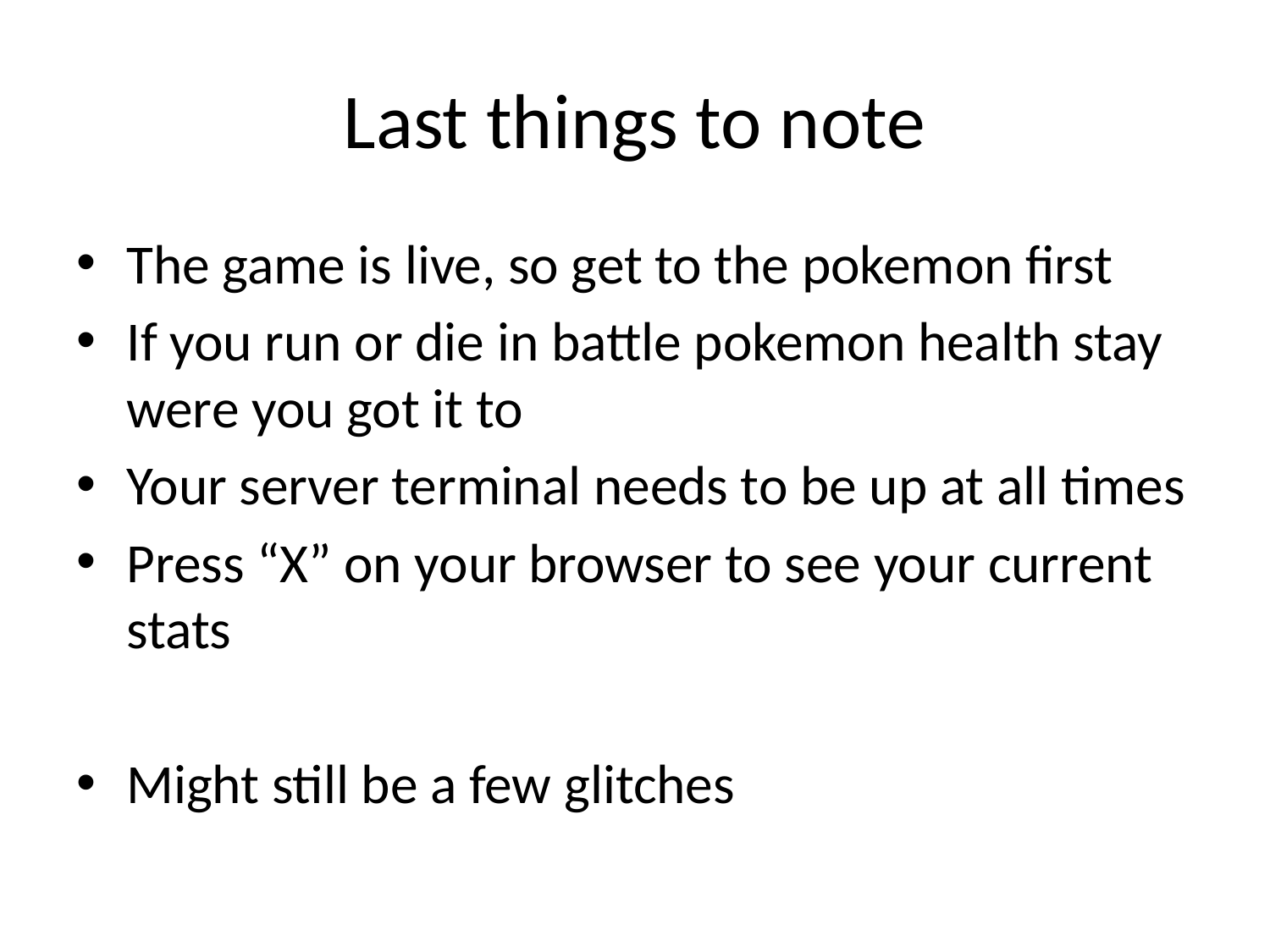

# Last things to note
The game is live, so get to the pokemon first
If you run or die in battle pokemon health stay were you got it to
Your server terminal needs to be up at all times
Press “X” on your browser to see your current stats

Might still be a few glitches